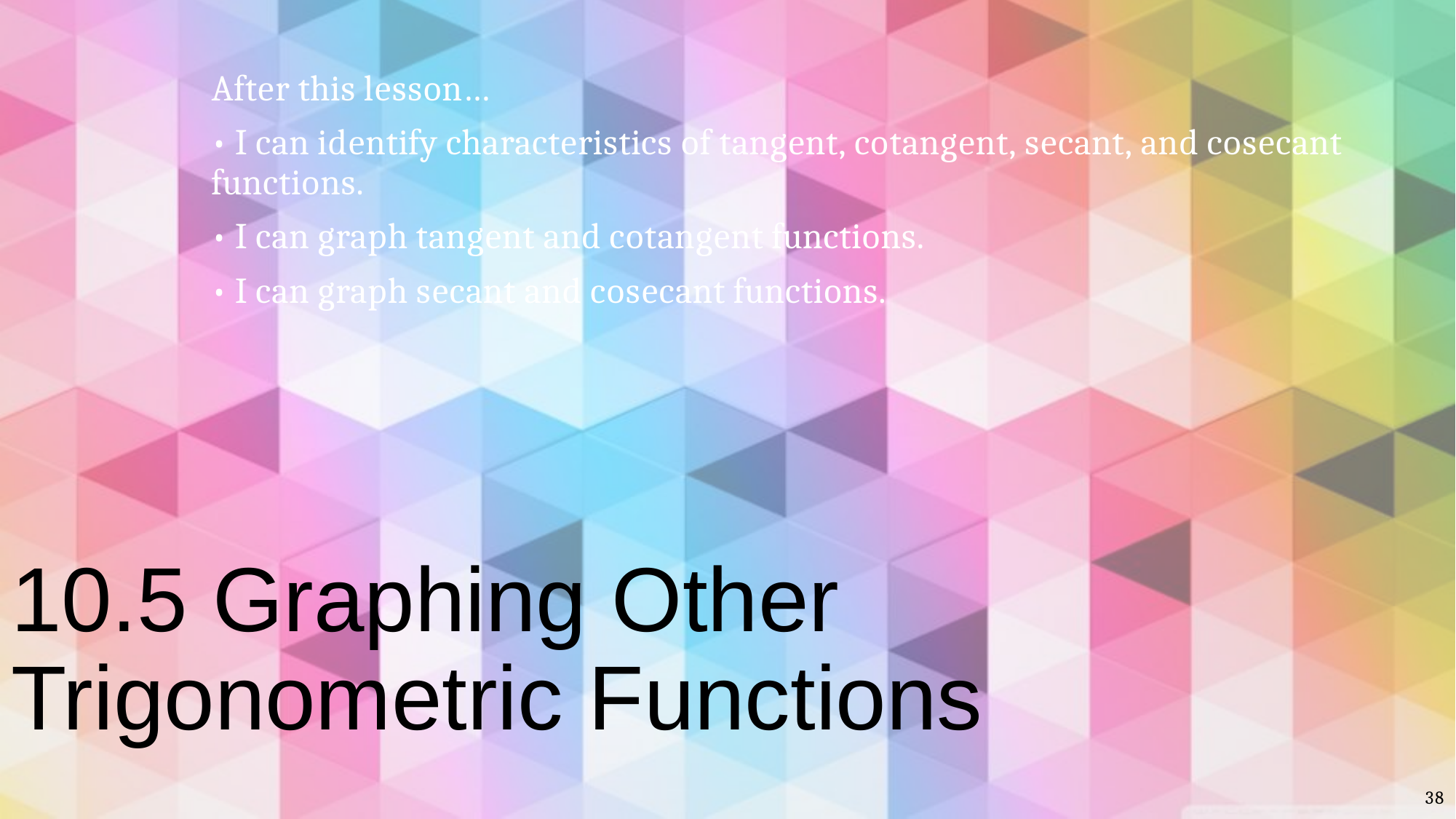

After this lesson…
• I can identify characteristics of tangent, cotangent, secant, and cosecant functions.
• I can graph tangent and cotangent functions.
• I can graph secant and cosecant functions.
# 10.5 Graphing Other Trigonometric Functions
38